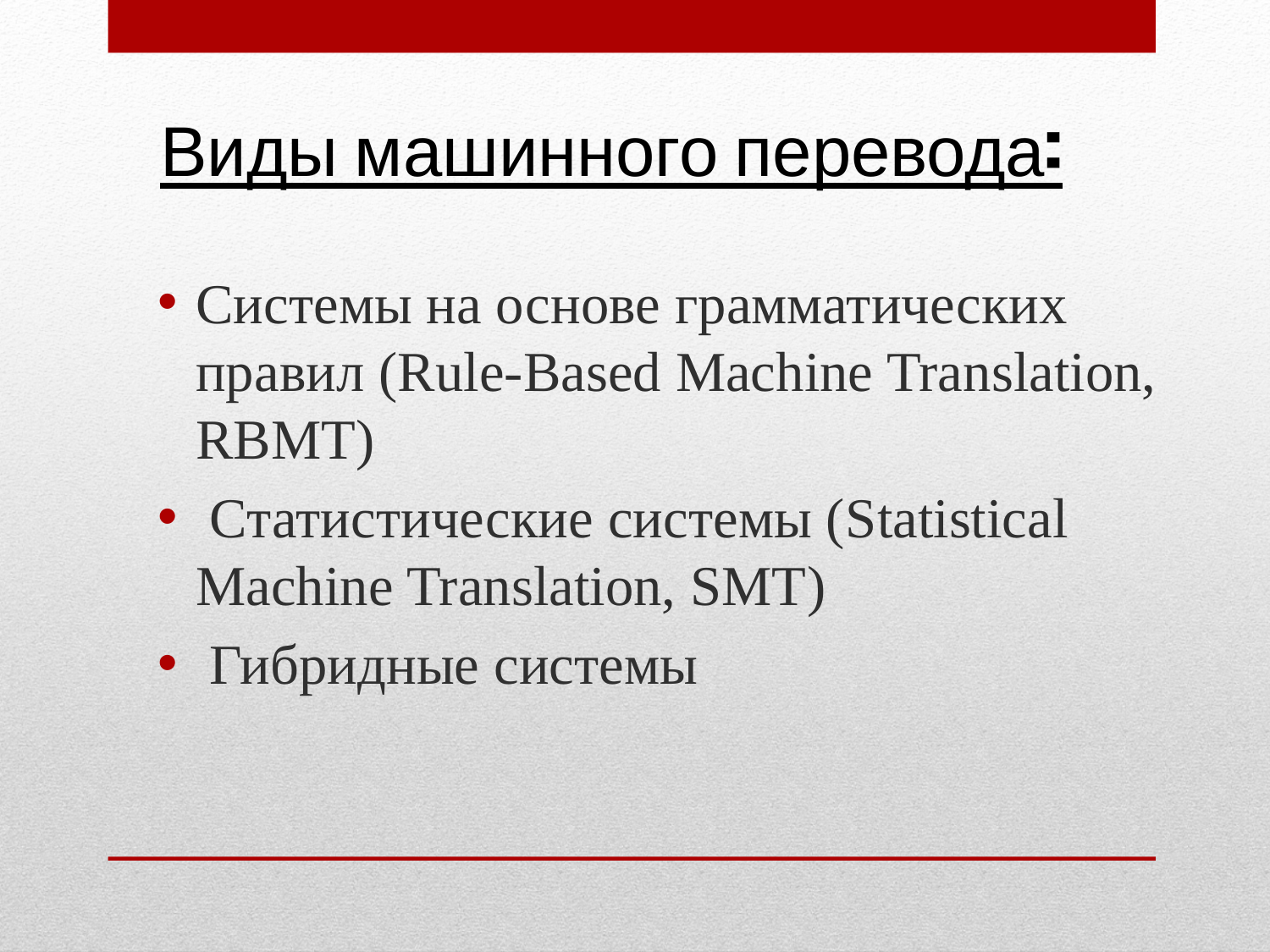

# Виды машинного перевода:
Системы на основе грамматических правил (Rule-Based Machine Translation, RBMT)
 Статистические системы (Statistical Machine Translation, SMT)
 Гибридные системы